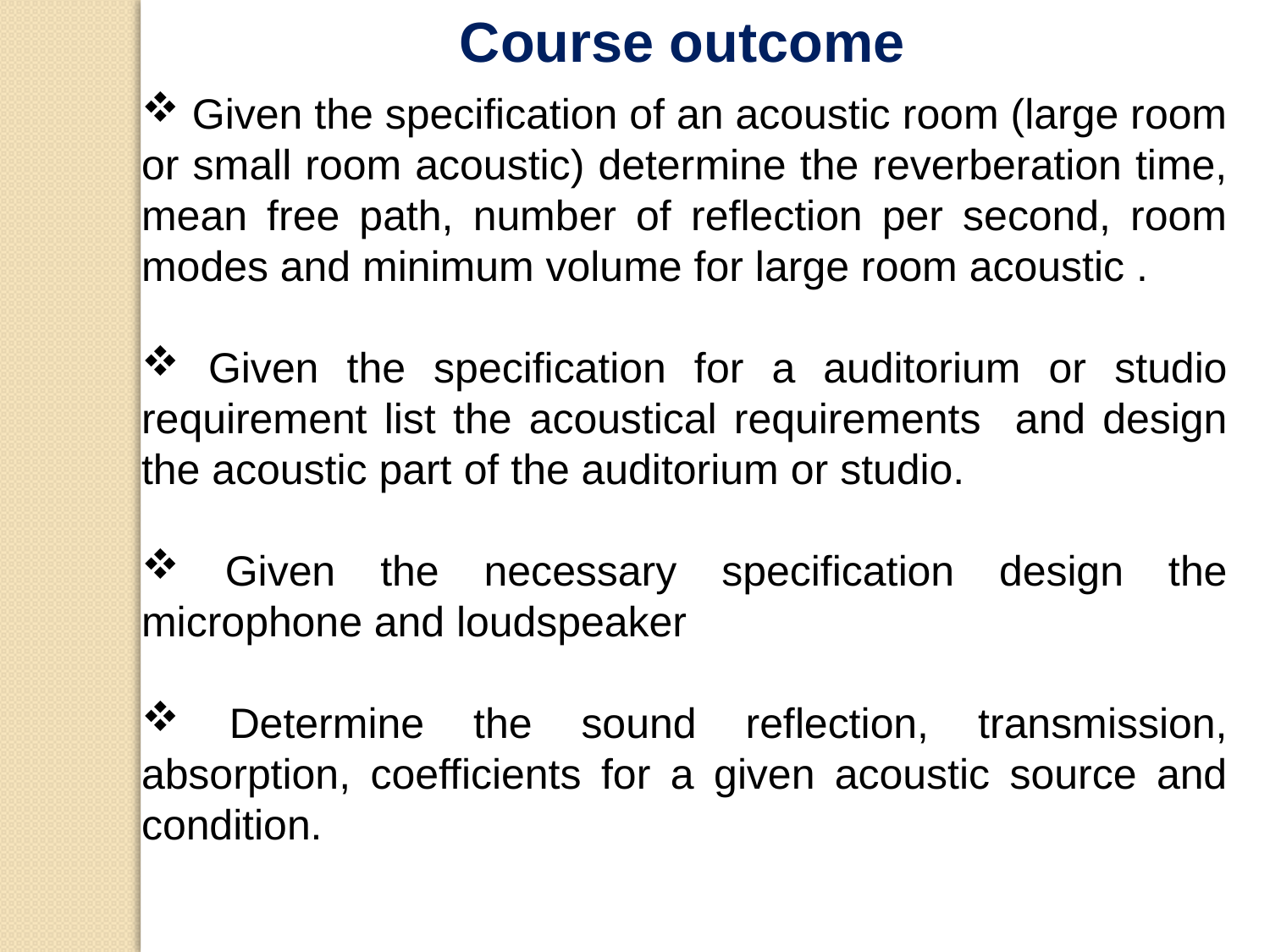

Course outcome
 Given the specification of an acoustic room (large room or small room acoustic) determine the reverberation time, mean free path, number of reflection per second, room modes and minimum volume for large room acoustic .

 Given the specification for a auditorium or studio requirement list the acoustical requirements  and design the acoustic part of the auditorium or studio.

 Given the necessary specification design the microphone and loudspeaker

 Determine the sound reflection, transmission, absorption, coefficients for a given acoustic source and condition.